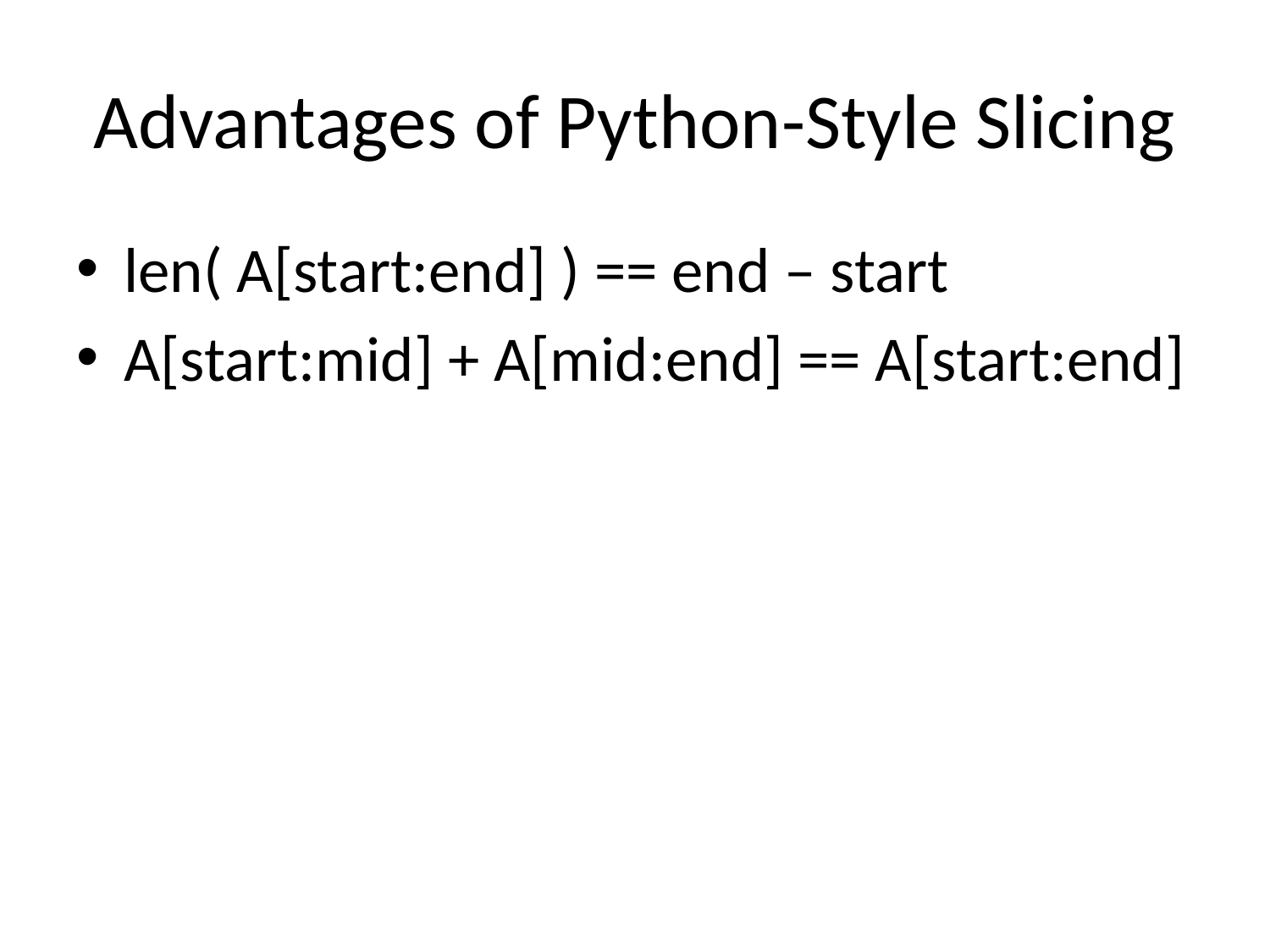

# Advantages of Python-Style Slicing
len( A[start:end] ) == end – start
A[start:mid] + A[mid:end] == A[start:end]